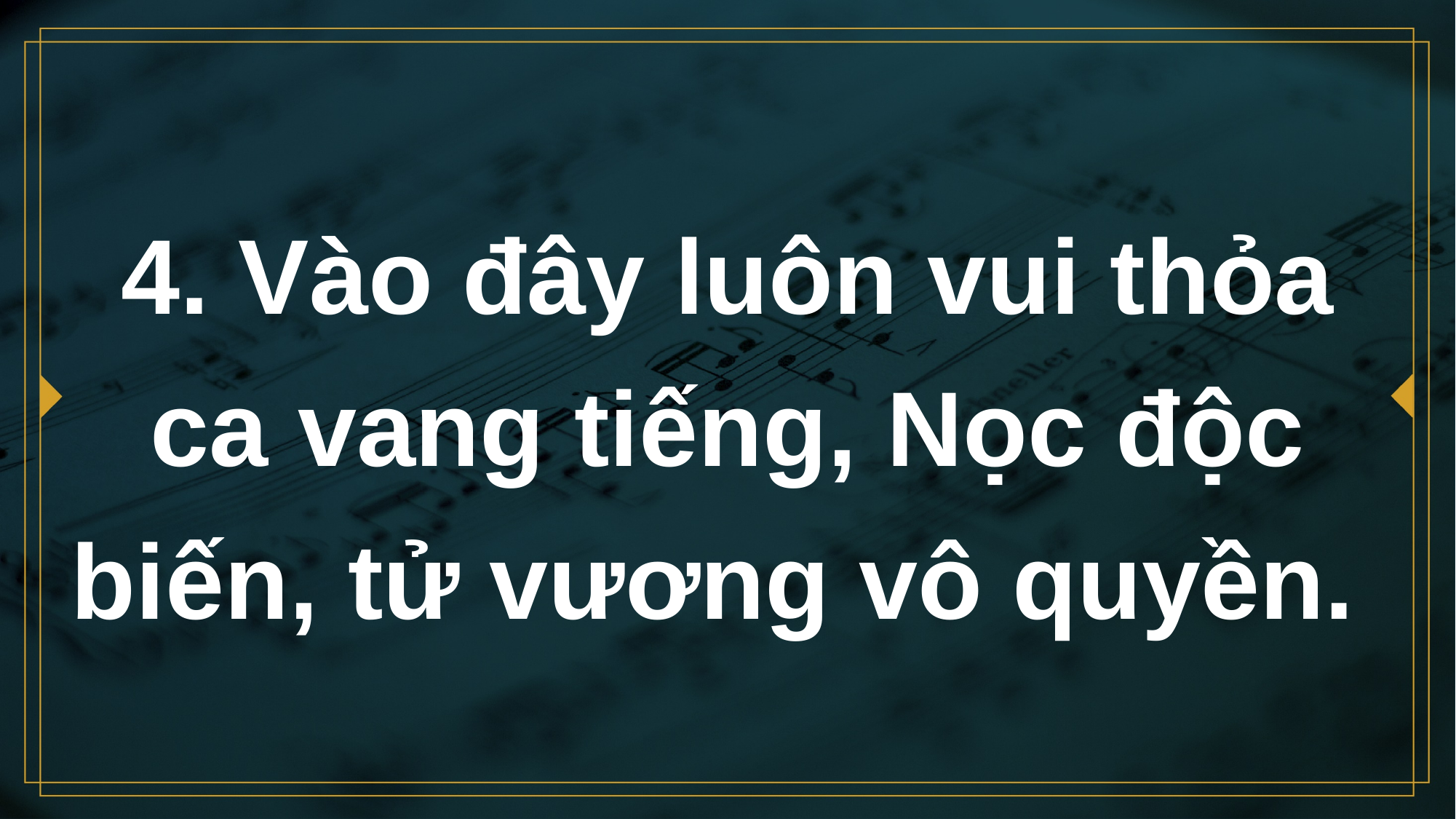

# 4. Vào đây luôn vui thỏa ca vang tiếng, Nọc độc biến, tử vương vô quyền.